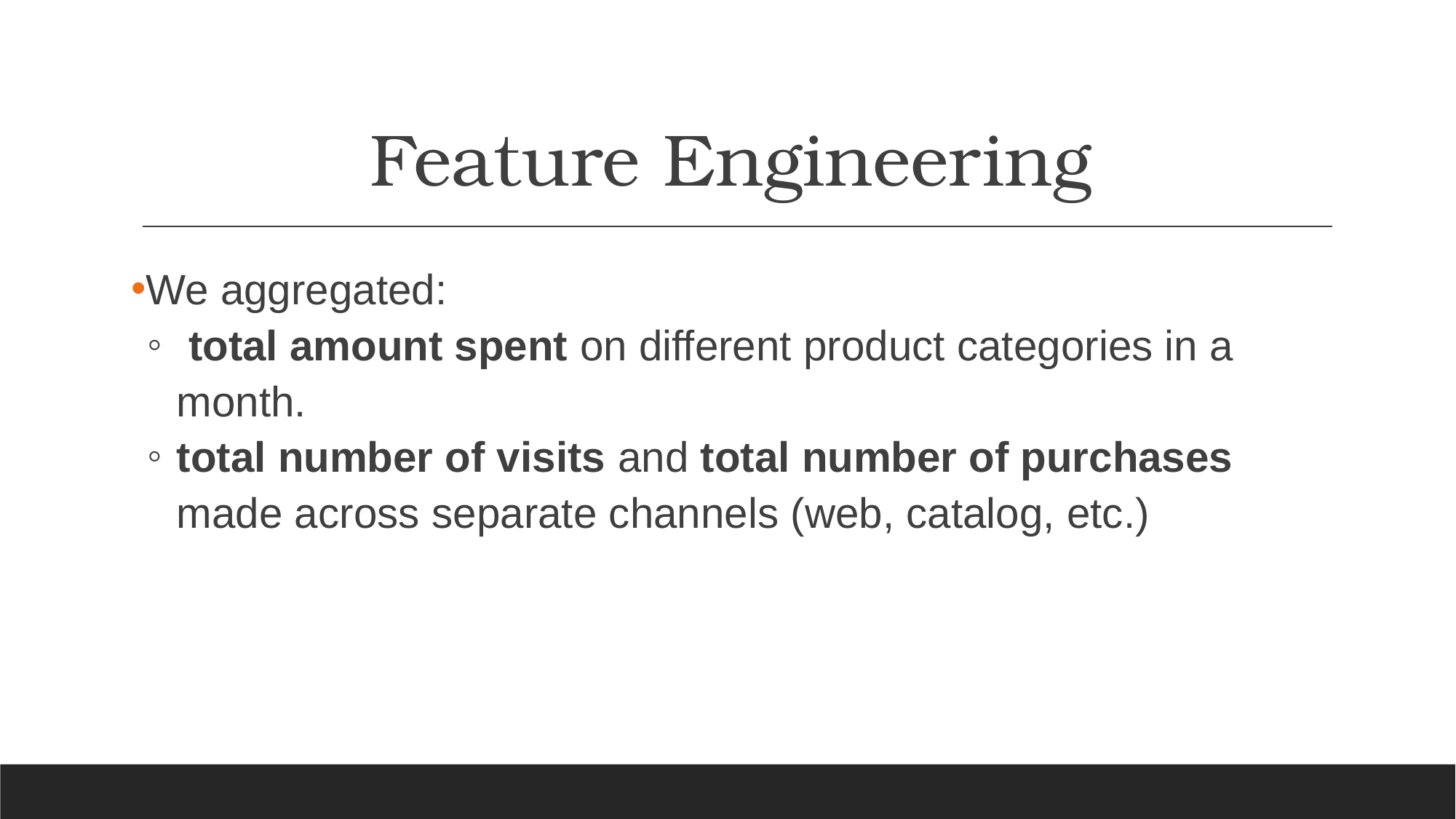

# Feature Engineering
We aggregated:
 total amount spent on different product categories in a month.
total number of visits and total number of purchases made across separate channels (web, catalog, etc.)